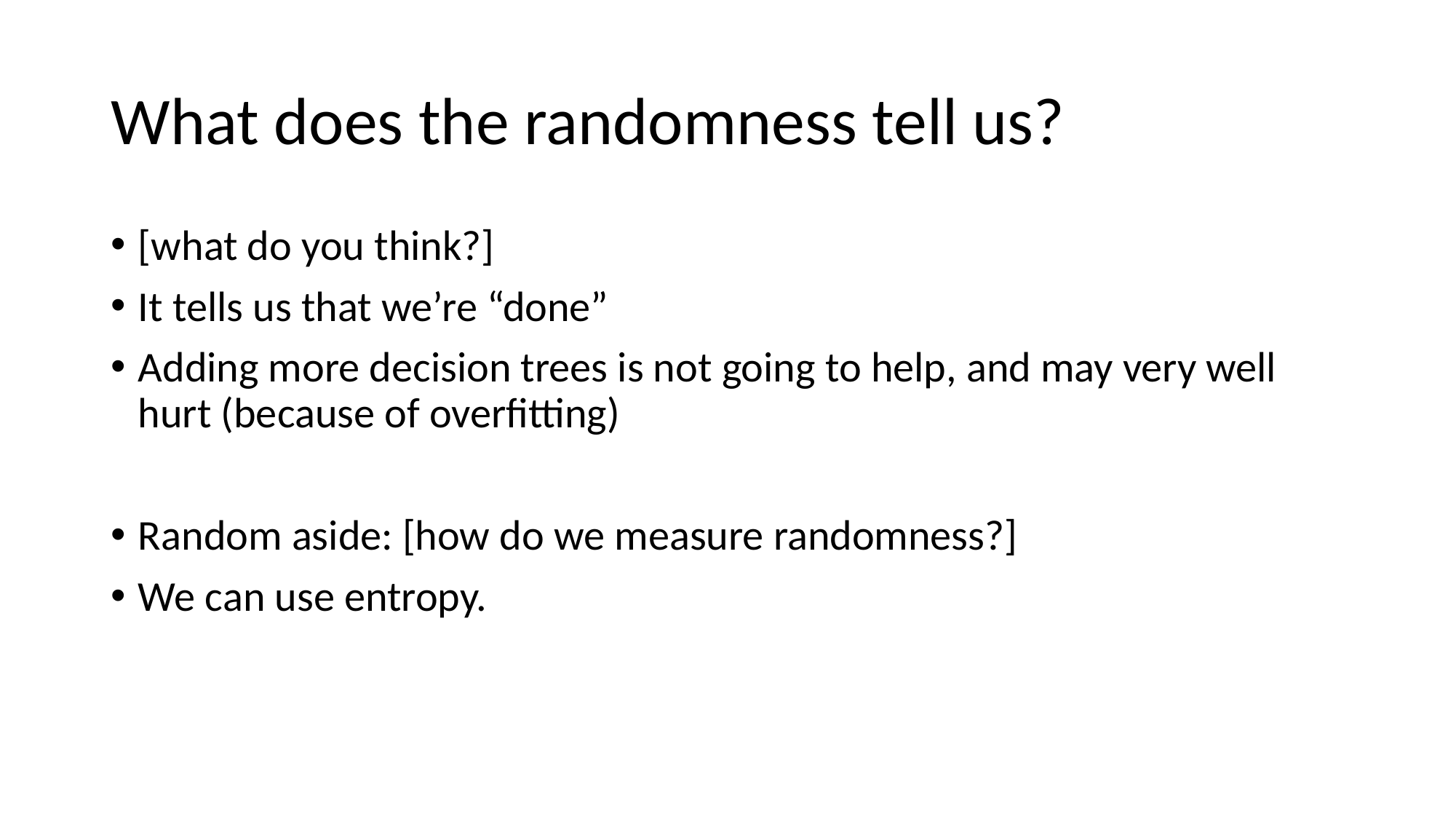

# What does the randomness tell us?
[what do you think?]
It tells us that we’re “done”
Adding more decision trees is not going to help, and may very well hurt (because of overfitting)

Random aside: [how do we measure randomness?]
We can use entropy.